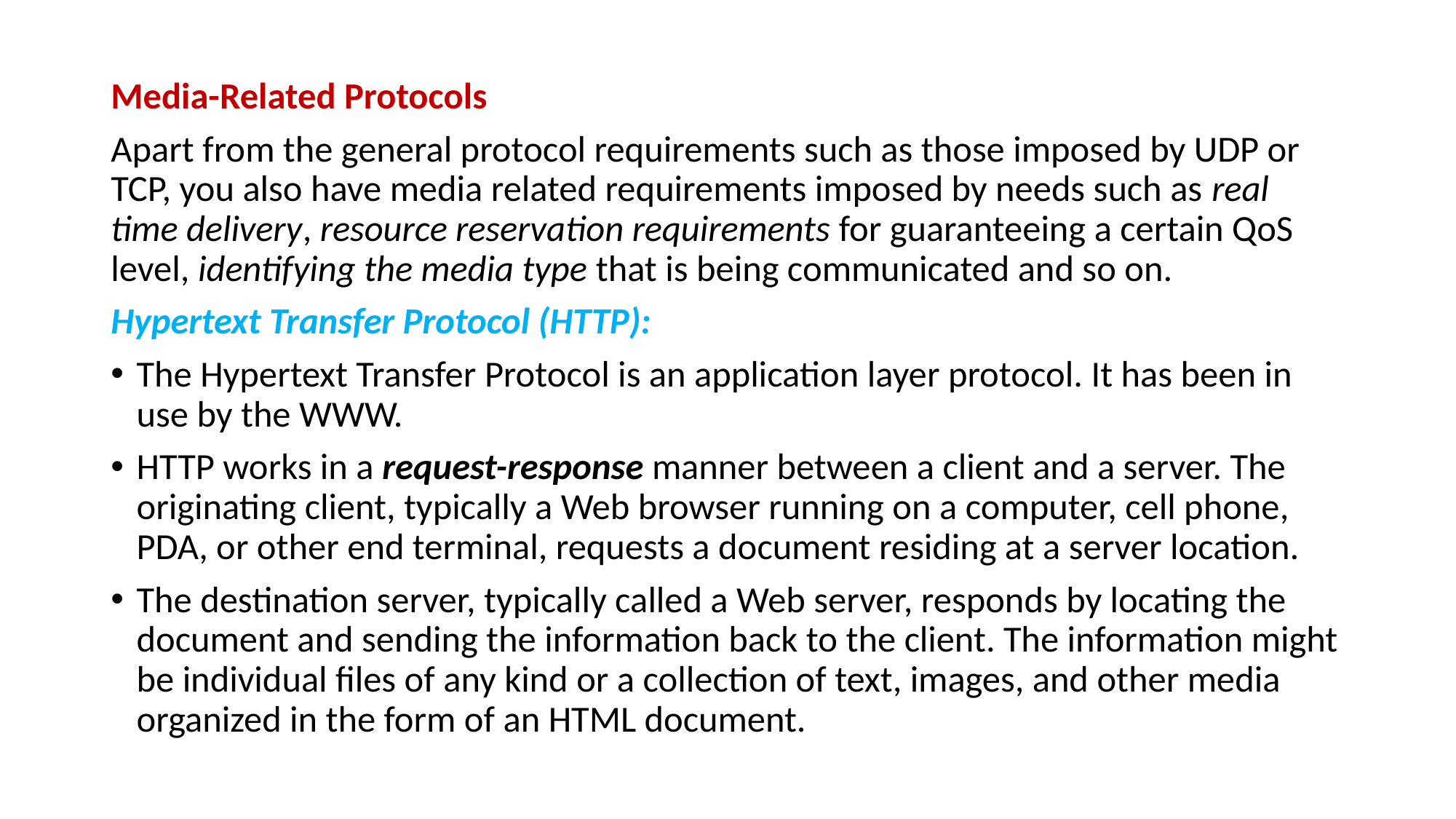

Media-Related Protocols
Apart from the general protocol requirements such as those imposed by UDP or TCP, you also have media related requirements imposed by needs such as real time delivery, resource reservation requirements for guaranteeing a certain QoS level, identifying the media type that is being communicated and so on.
Hypertext Transfer Protocol (HTTP):
The Hypertext Transfer Protocol is an application layer protocol. It has been in use by the WWW.
HTTP works in a request-response manner between a client and a server. The originating client, typically a Web browser running on a computer, cell phone, PDA, or other end terminal, requests a document residing at a server location.
The destination server, typically called a Web server, responds by locating the document and sending the information back to the client. The information might be individual files of any kind or a collection of text, images, and other media organized in the form of an HTML document.